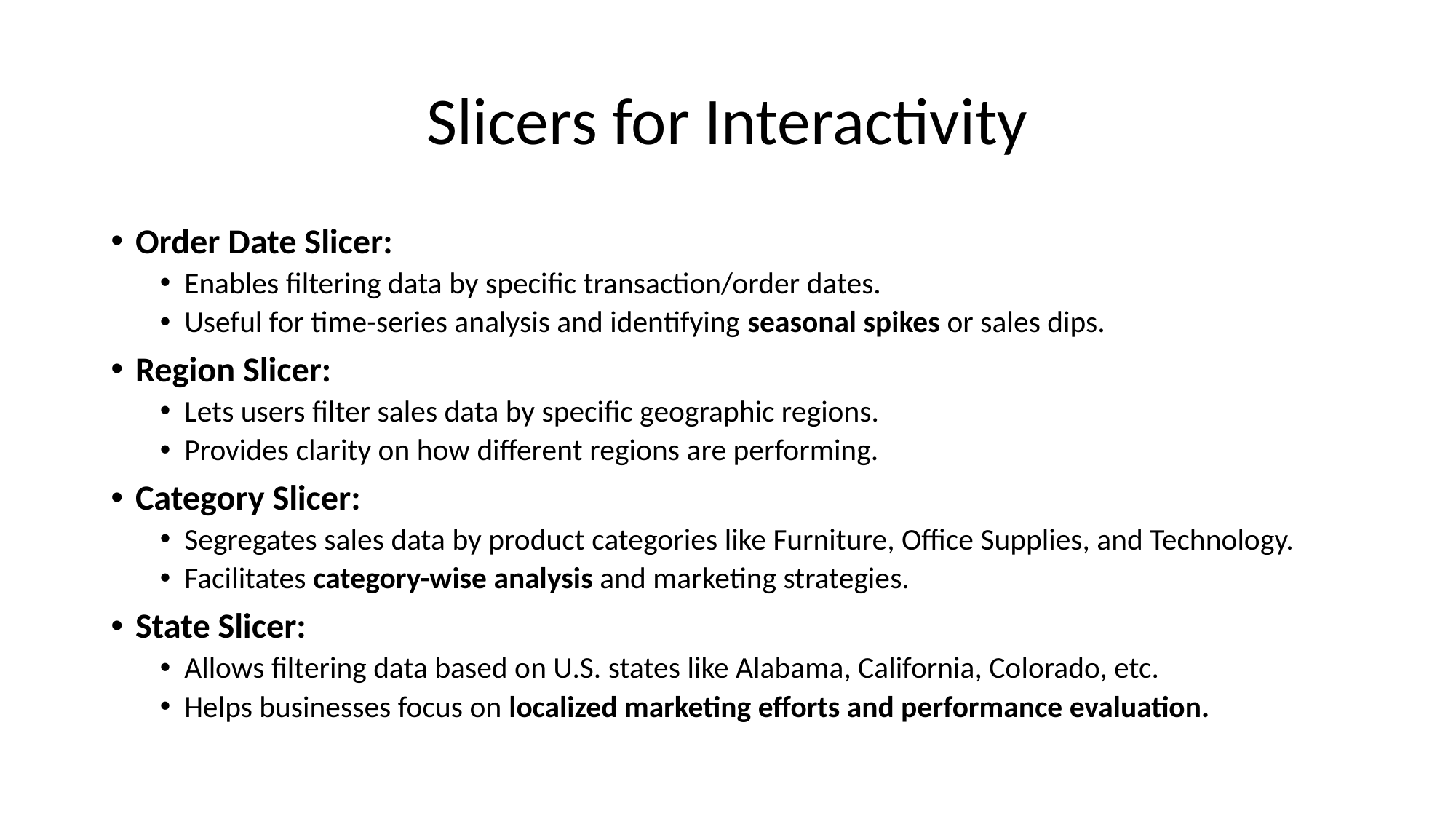

# Slicers for Interactivity
Order Date Slicer:
Enables filtering data by specific transaction/order dates.
Useful for time-series analysis and identifying seasonal spikes or sales dips.
Region Slicer:
Lets users filter sales data by specific geographic regions.
Provides clarity on how different regions are performing.
Category Slicer:
Segregates sales data by product categories like Furniture, Office Supplies, and Technology.
Facilitates category-wise analysis and marketing strategies.
State Slicer:
Allows filtering data based on U.S. states like Alabama, California, Colorado, etc.
Helps businesses focus on localized marketing efforts and performance evaluation.